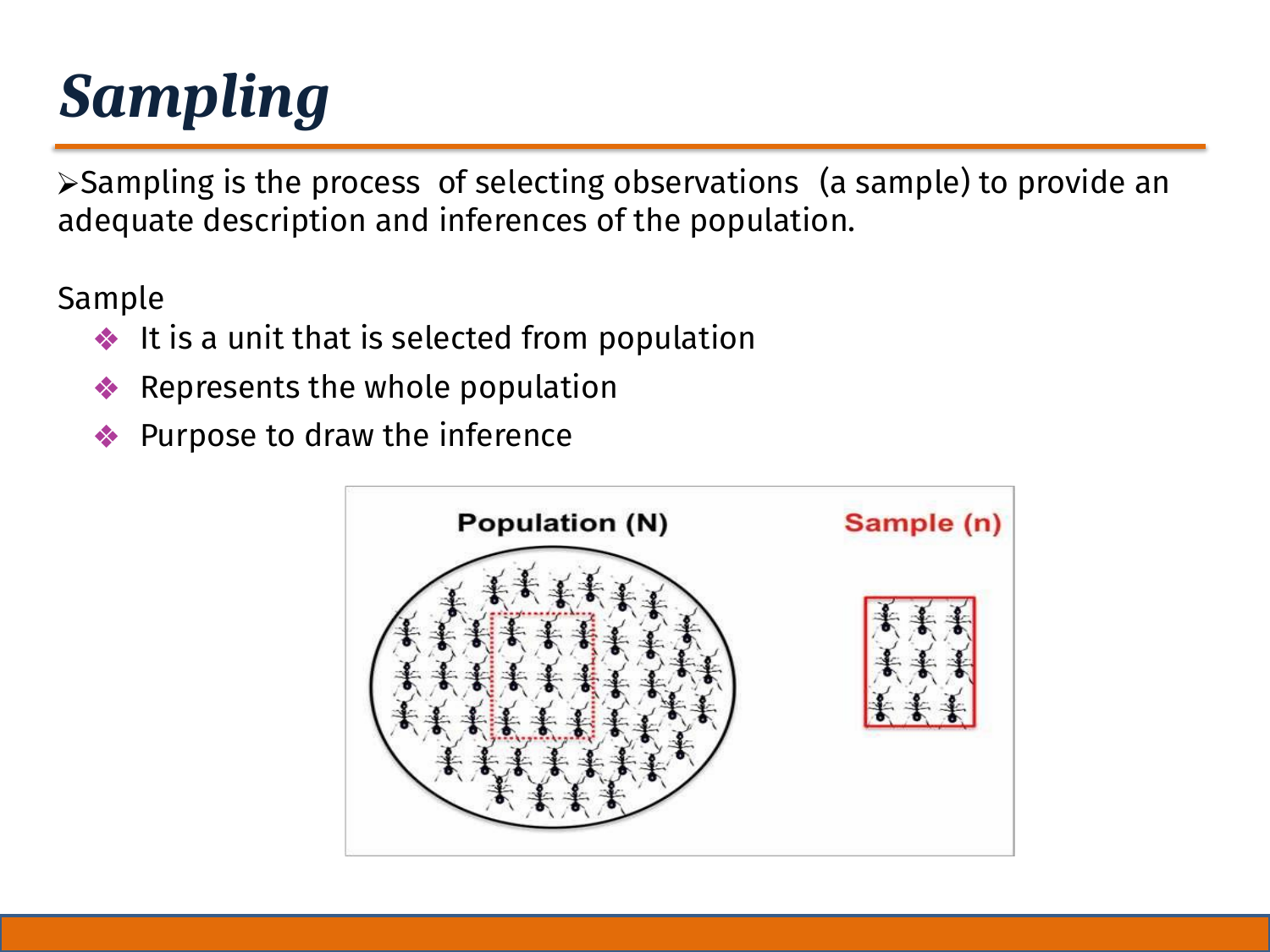

# Sampling

Sampling is the process  of selecting observations	(a sample) to provide an  adequate description and inferences of the population.

Sample
It is a unit that is selected from population
Represents the whole population
Purpose to draw the inference